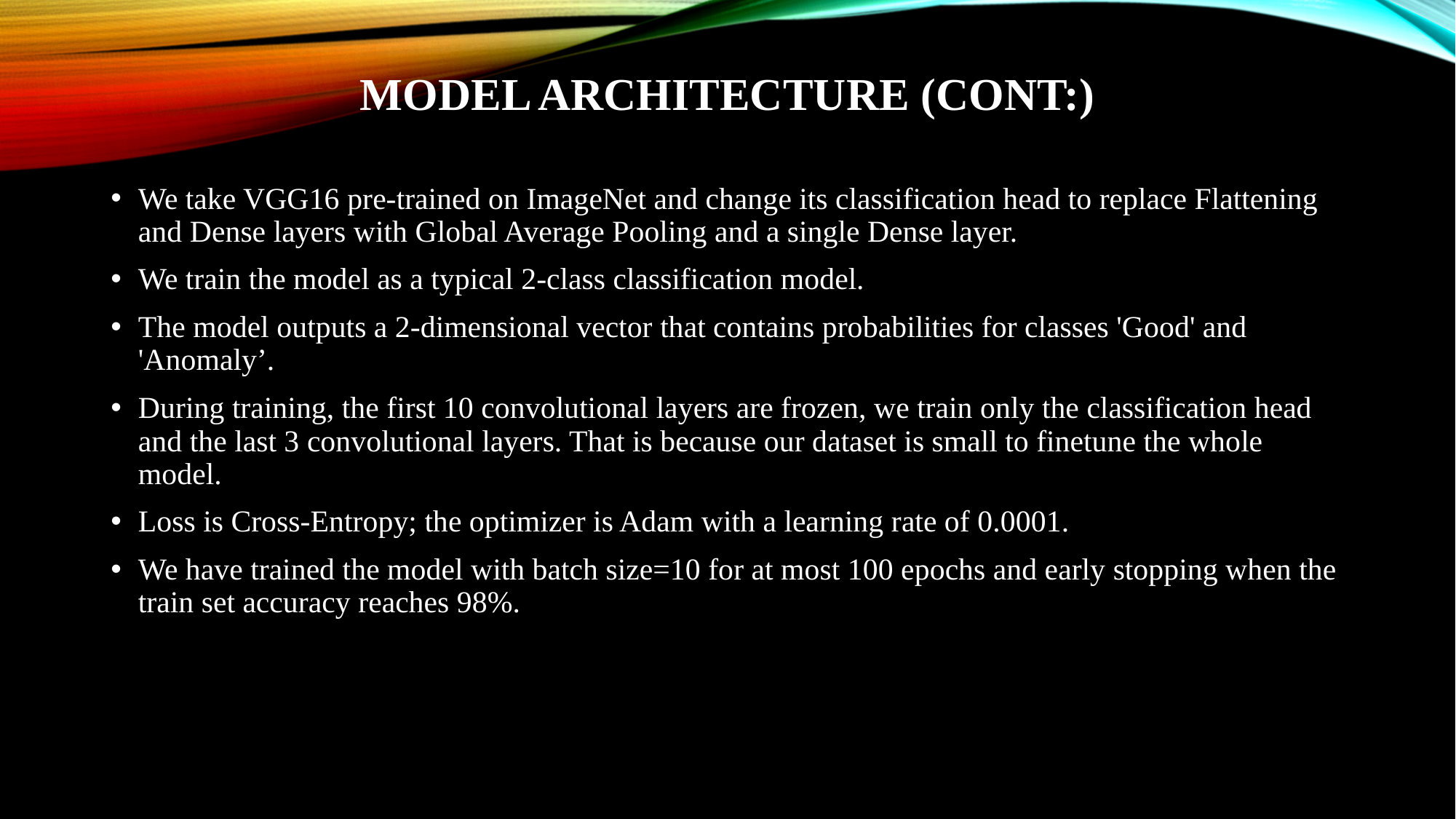

# Model Architecture (Cont:)
We take VGG16 pre-trained on ImageNet and change its classification head to replace Flattening and Dense layers with Global Average Pooling and a single Dense layer.
We train the model as a typical 2-class classification model.
The model outputs a 2-dimensional vector that contains probabilities for classes 'Good' and 'Anomaly’.
During training, the first 10 convolutional layers are frozen, we train only the classification head and the last 3 convolutional layers. That is because our dataset is small to finetune the whole model.
Loss is Cross-Entropy; the optimizer is Adam with a learning rate of 0.0001.
We have trained the model with batch size=10 for at most 100 epochs and early stopping when the train set accuracy reaches 98%.